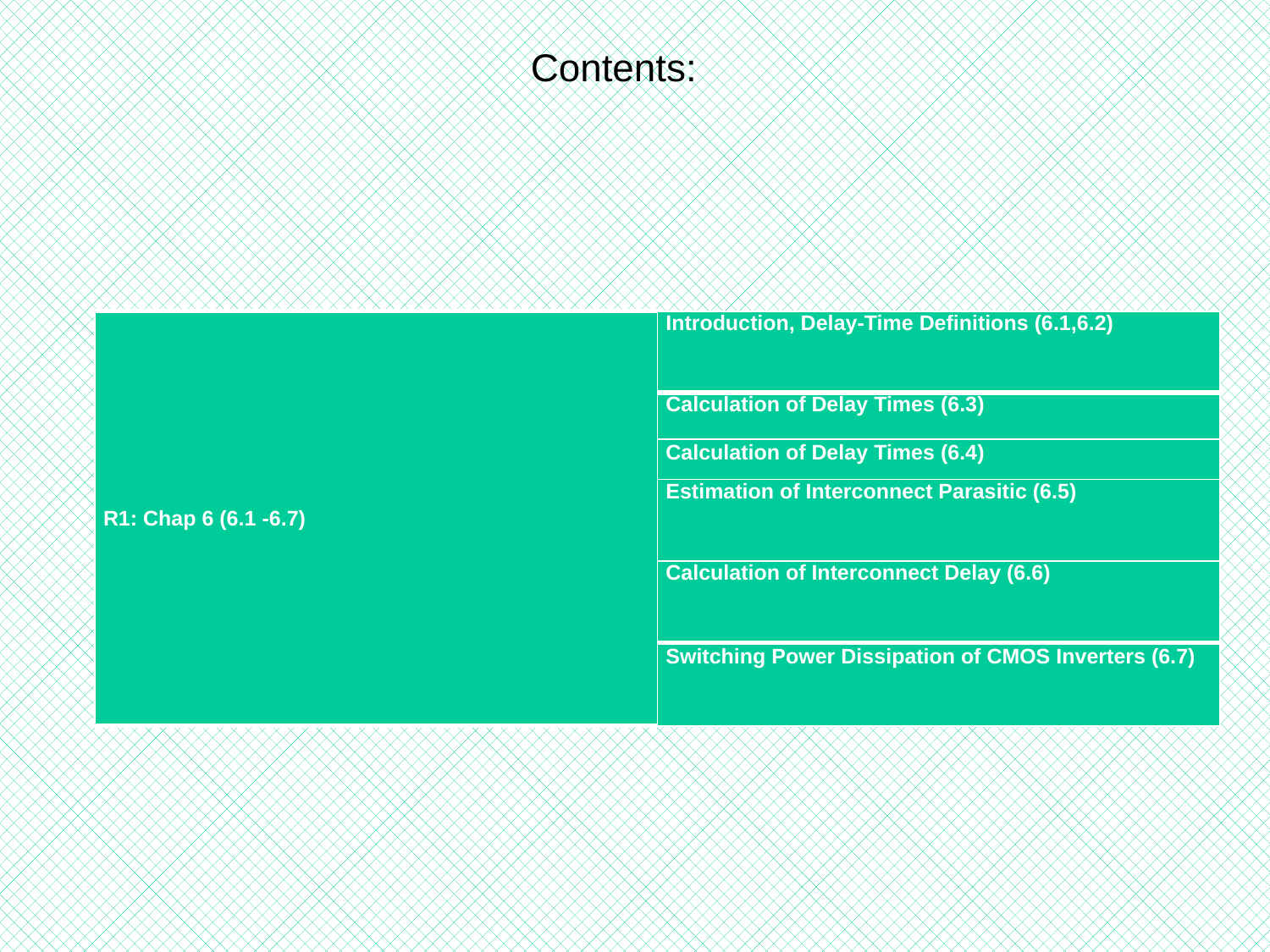

# Contents:
| R1: Chap 6 (6.1 -6.7) | Introduction, Delay-Time Definitions (6.1,6.2) |
| --- | --- |
|  | Calculation of Delay Times (6.3) |
|  | Calculation of Delay Times (6.4) |
|  | Estimation of Interconnect Parasitic (6.5) |
|  | Calculation of Interconnect Delay (6.6) |
|  | Switching Power Dissipation of CMOS Inverters (6.7) |